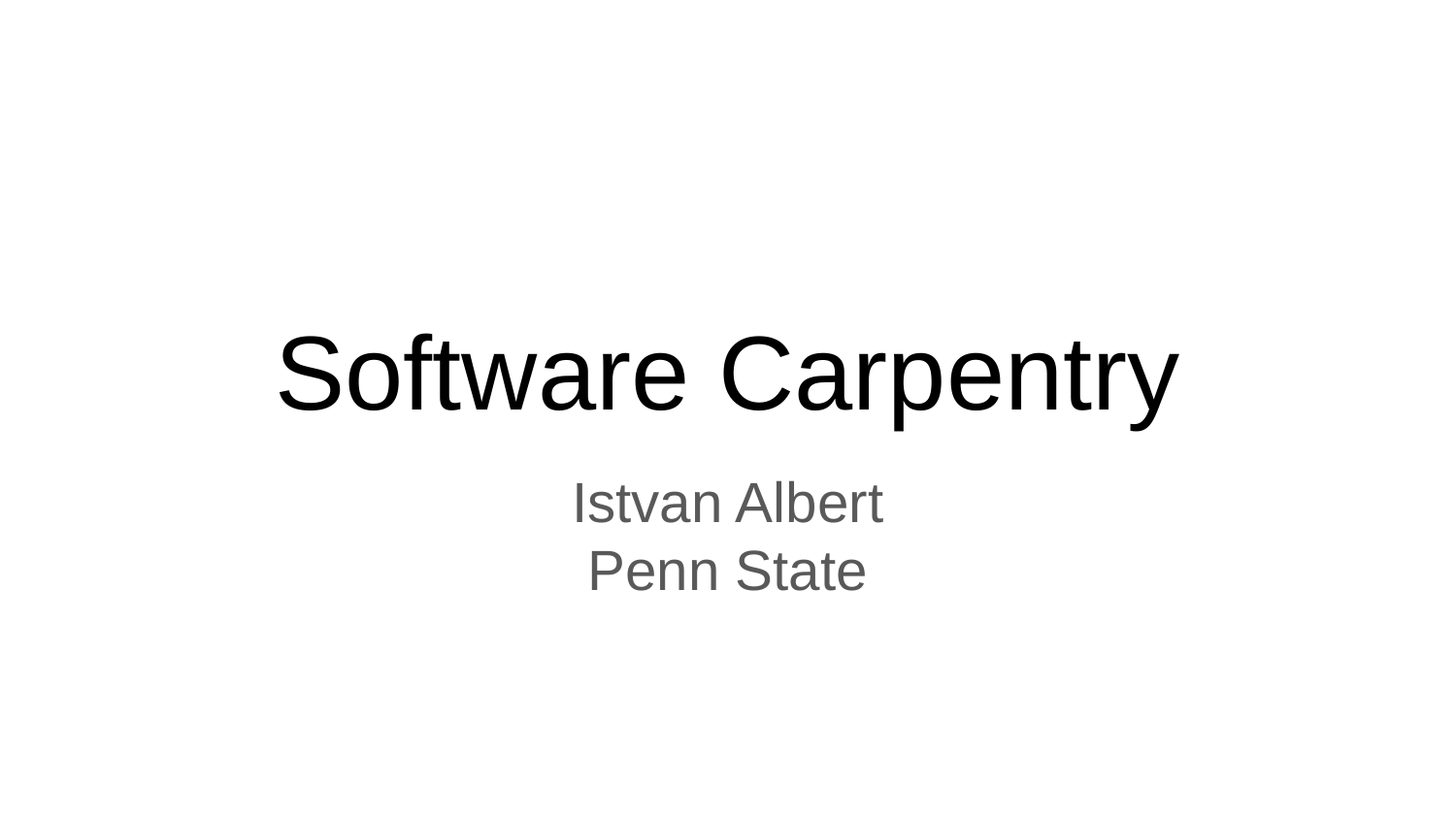

# Software Carpentry
Istvan Albert
Penn State